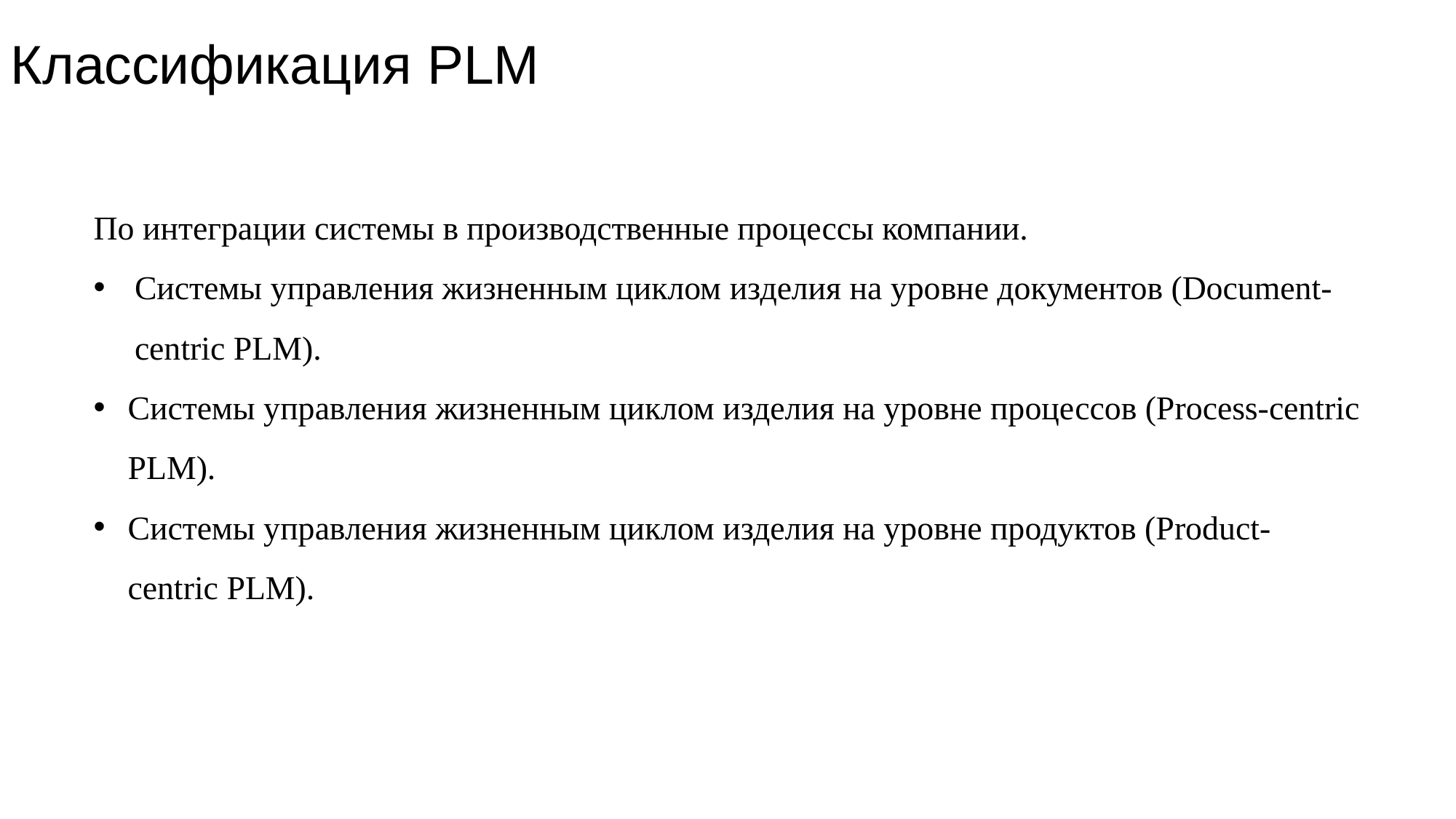

Классификация PLM
По интеграции системы в производственные процессы компании.
Системы управления жизненным циклом изделия на уровне документов (Document-centric PLM).
Системы управления жизненным циклом изделия на уровне процессов (Process-centric PLM).
Системы управления жизненным циклом изделия на уровне продуктов (Product-centric PLM).